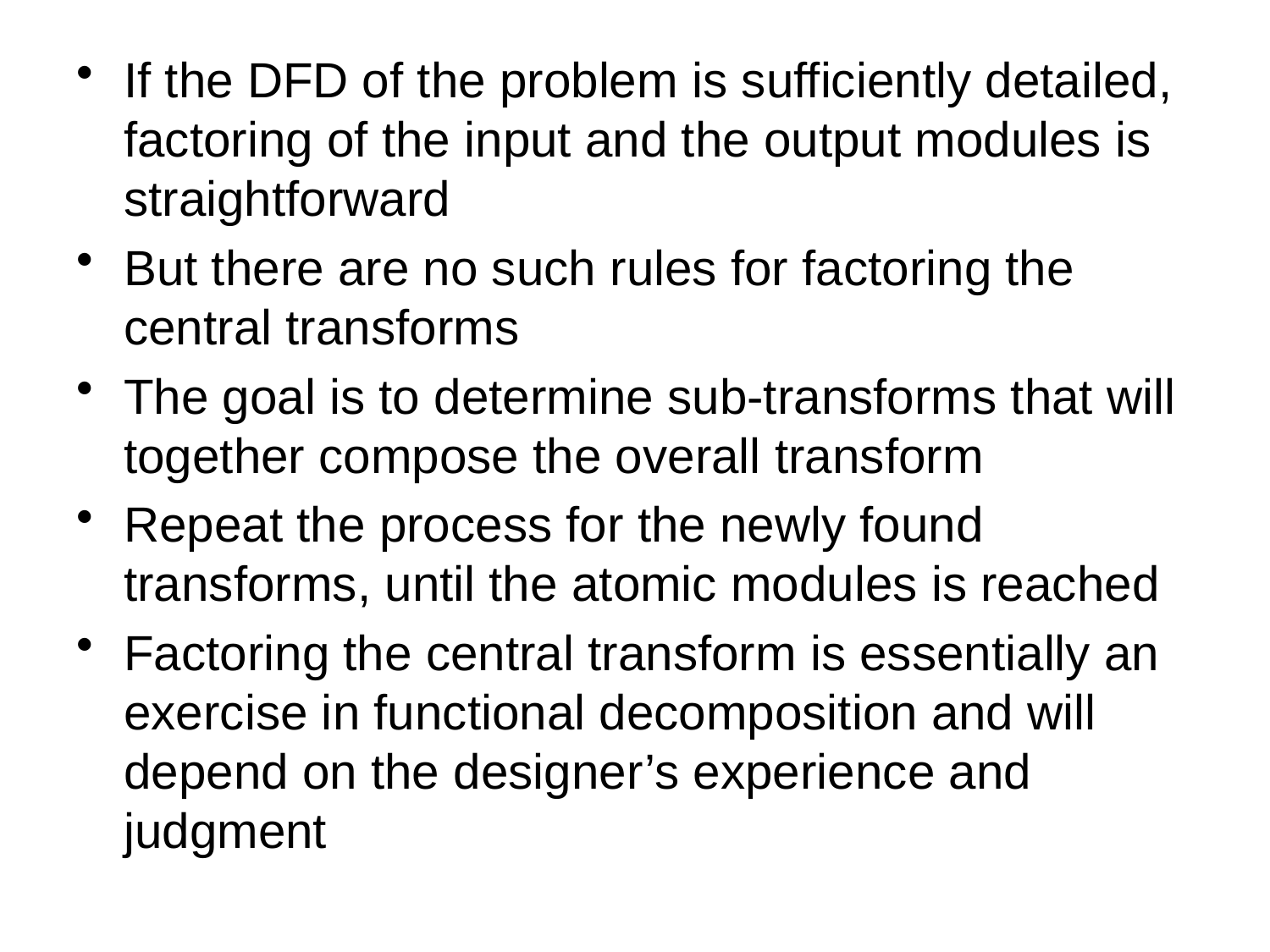

If the DFD of the problem is sufficiently detailed, factoring of the input and the output modules is straightforward
But there are no such rules for factoring the central transforms
The goal is to determine sub-transforms that will together compose the overall transform
Repeat the process for the newly found transforms, until the atomic modules is reached
Factoring the central transform is essentially an exercise in functional decomposition and will depend on the designer’s experience and judgment